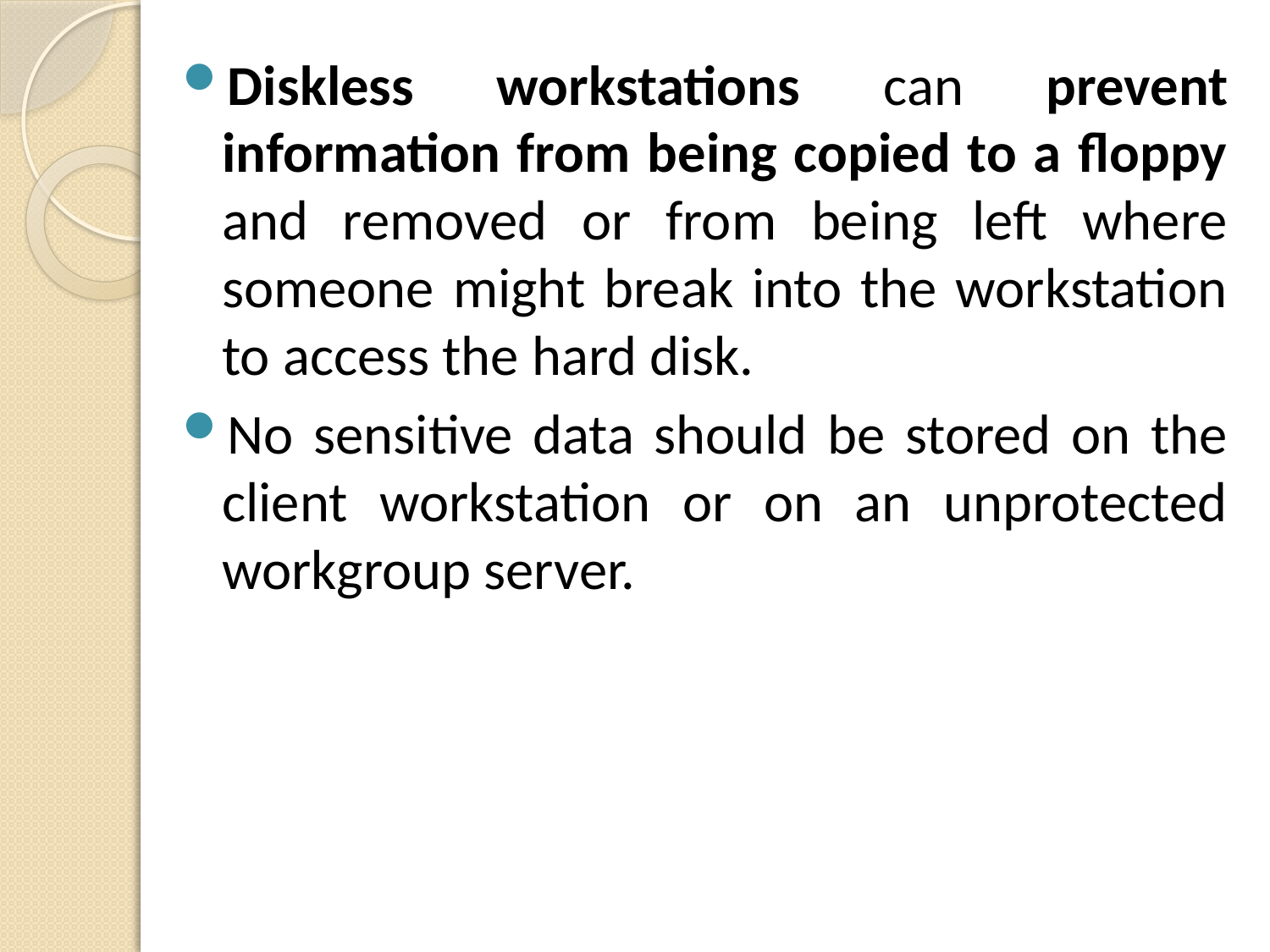

Diskless workstations can prevent information from being copied to a floppy and removed or from being left where someone might break into the workstation to access the hard disk.
No sensitive data should be stored on the client workstation or on an unprotected workgroup server.